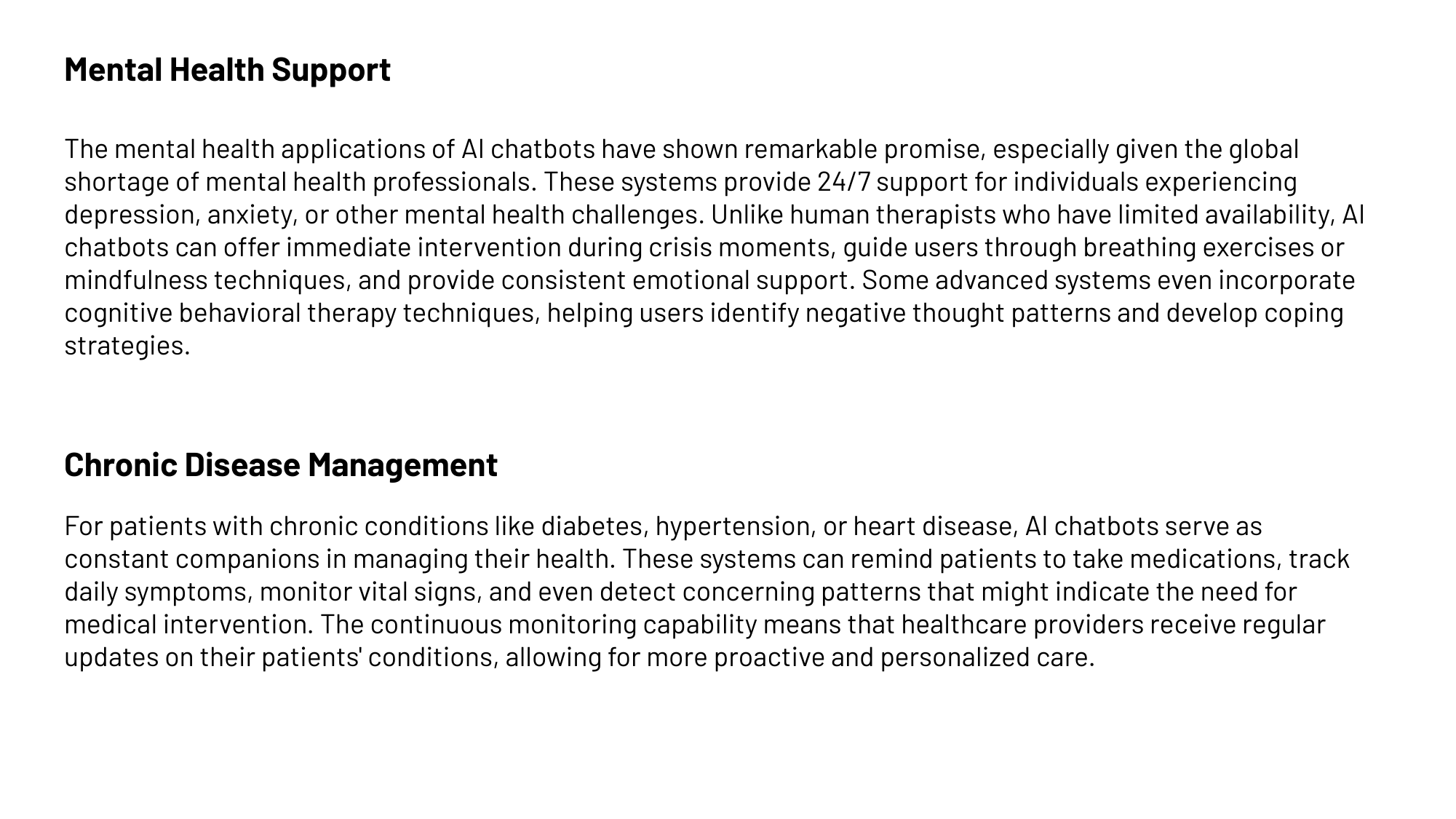

Mental Health Support
The mental health applications of AI chatbots have shown remarkable promise, especially given the global shortage of mental health professionals. These systems provide 24/7 support for individuals experiencing depression, anxiety, or other mental health challenges. Unlike human therapists who have limited availability, AI chatbots can offer immediate intervention during crisis moments, guide users through breathing exercises or mindfulness techniques, and provide consistent emotional support. Some advanced systems even incorporate cognitive behavioral therapy techniques, helping users identify negative thought patterns and develop coping strategies.
Chronic Disease Management
For patients with chronic conditions like diabetes, hypertension, or heart disease, AI chatbots serve as constant companions in managing their health. These systems can remind patients to take medications, track daily symptoms, monitor vital signs, and even detect concerning patterns that might indicate the need for medical intervention. The continuous monitoring capability means that healthcare providers receive regular updates on their patients' conditions, allowing for more proactive and personalized care.